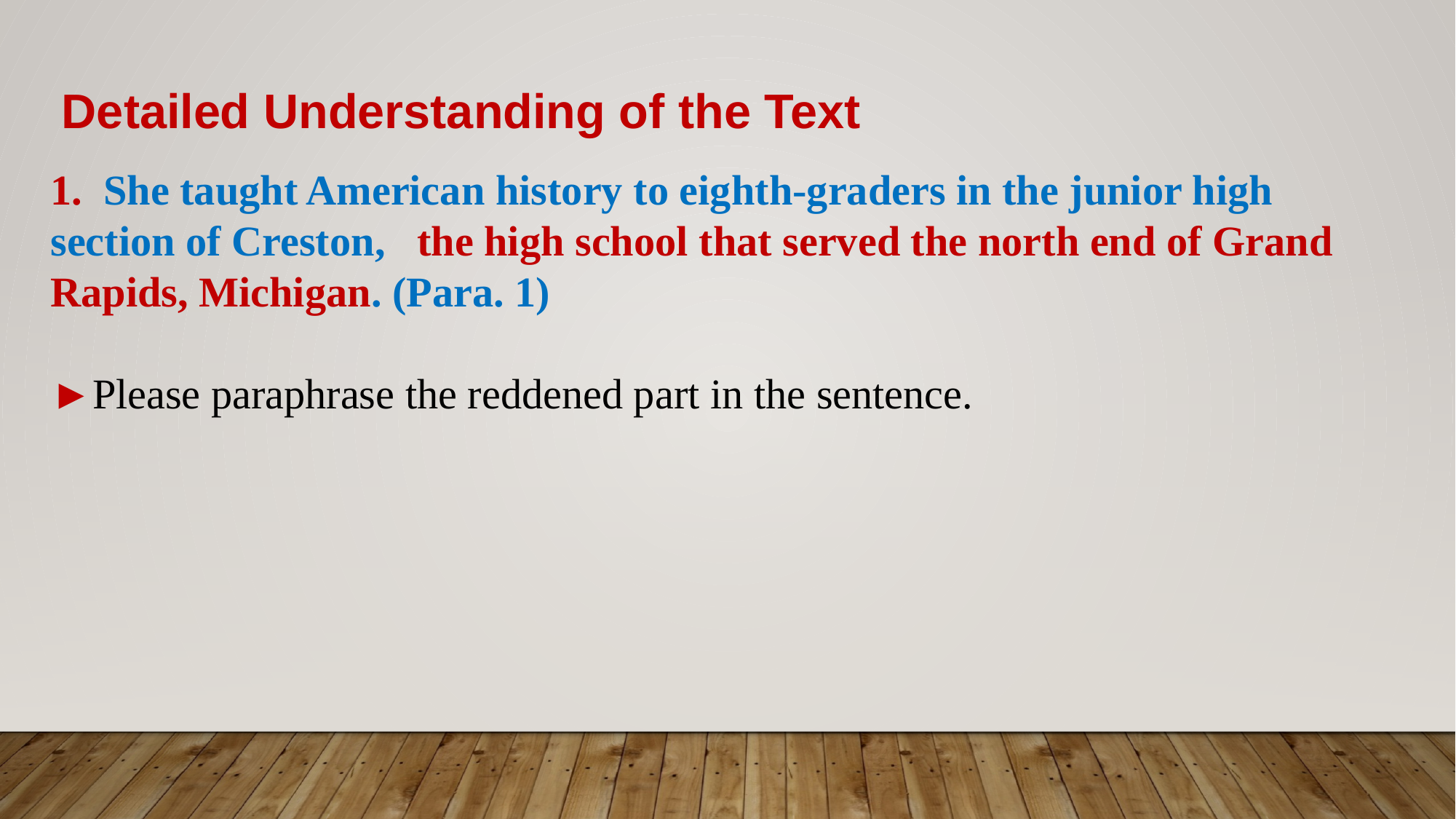

Detailed Understanding of the Text
1.  She taught American history to eighth-graders in the junior high section of Creston,   the high school that served the north end of Grand Rapids, Michigan. (Para. 1)

►Please paraphrase the reddened part in the sentence.